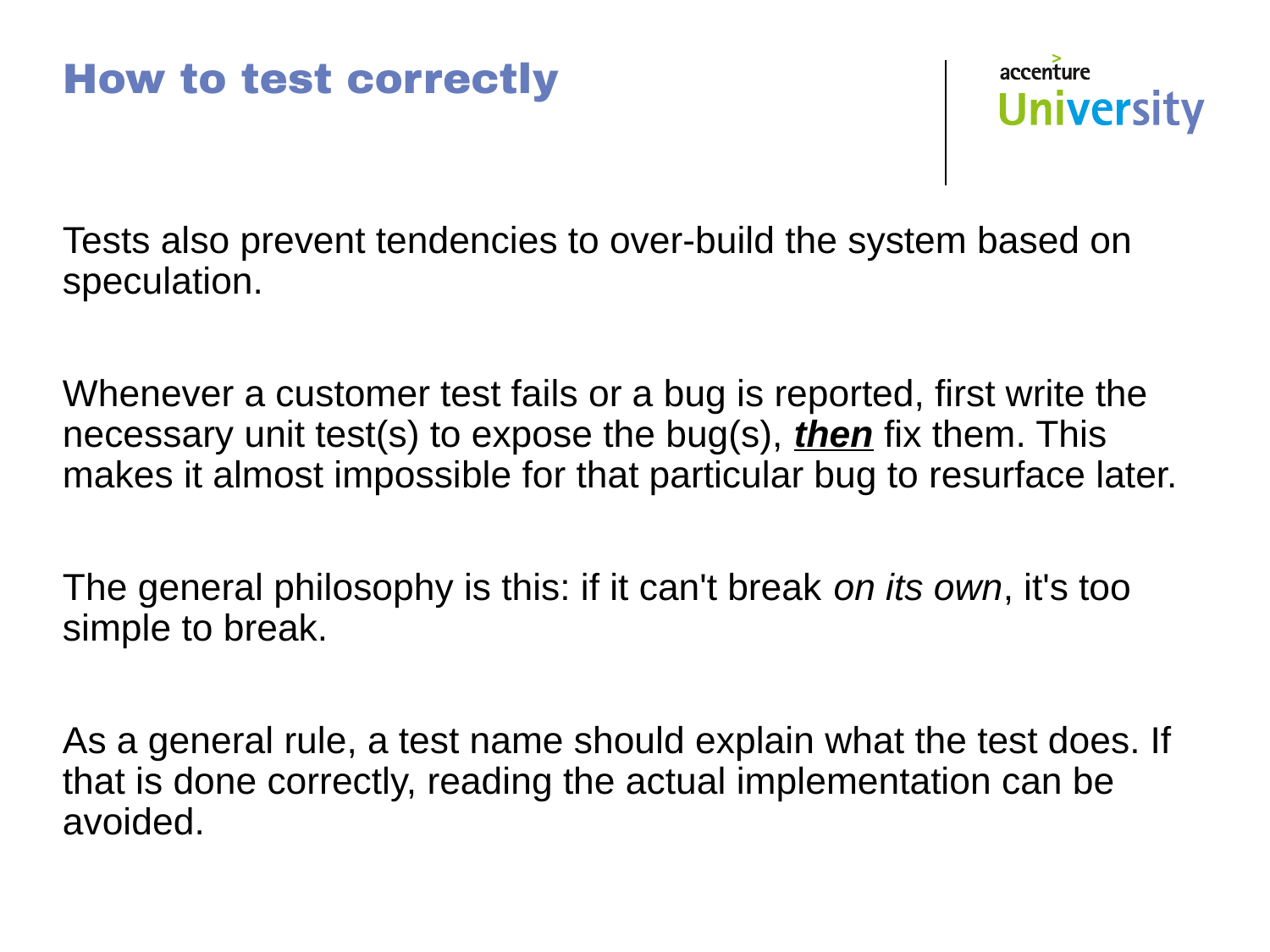

# How to test correctly
Tests also prevent tendencies to over-build the system based on speculation.

Whenever a customer test fails or a bug is reported, first write the necessary unit test(s) to expose the bug(s), then fix them. This makes it almost impossible for that particular bug to resurface later.

The general philosophy is this: if it can't break on its own, it's too simple to break.

As a general rule, a test name should explain what the test does. If that is done correctly, reading the actual implementation can be avoided.